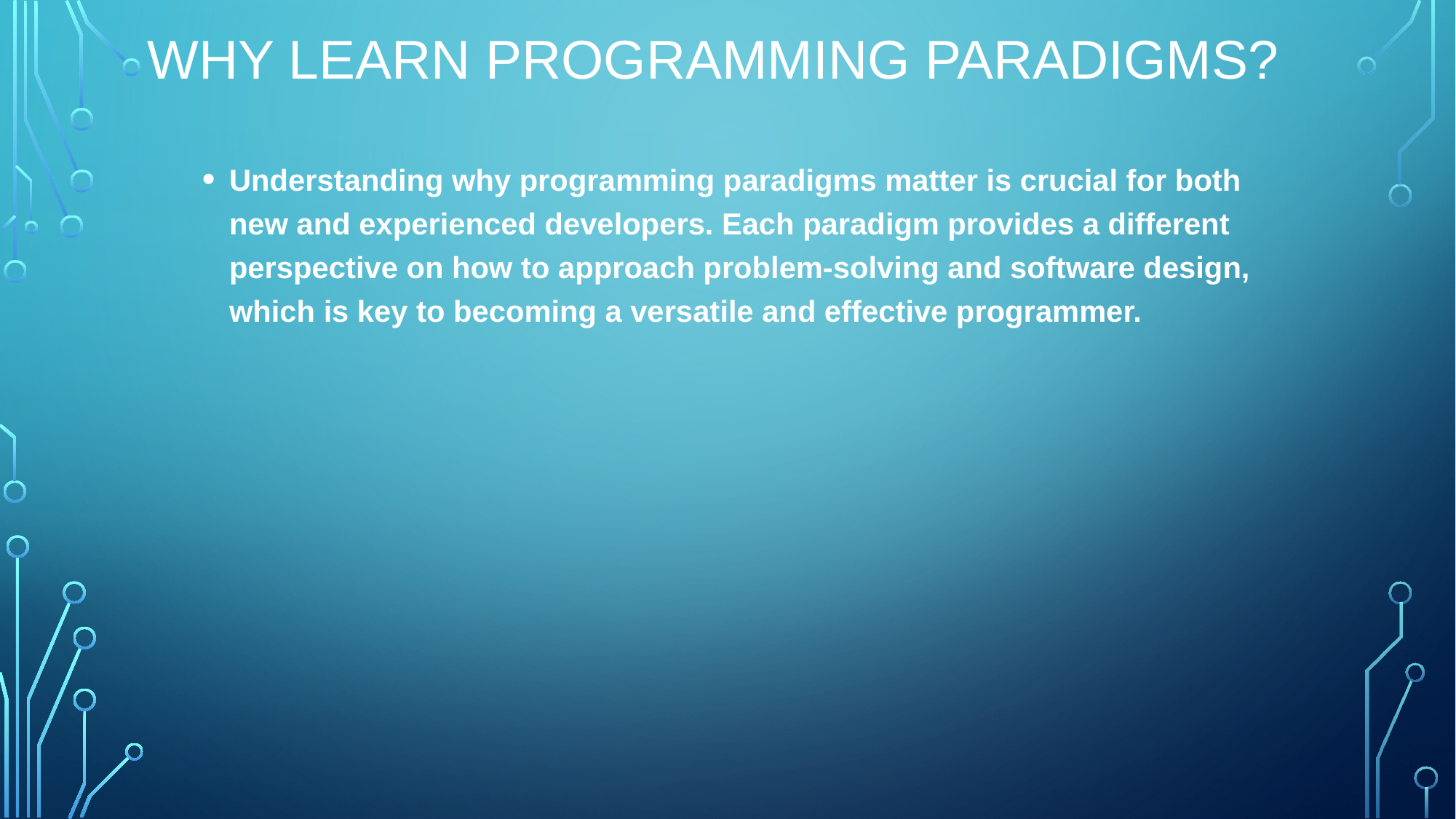

# Why Learn Programming Paradigms?

Understanding why programming paradigms matter is crucial for both new and experienced developers. Each paradigm provides a different perspective on how to approach problem-solving and software design, which is key to becoming a versatile and effective programmer.